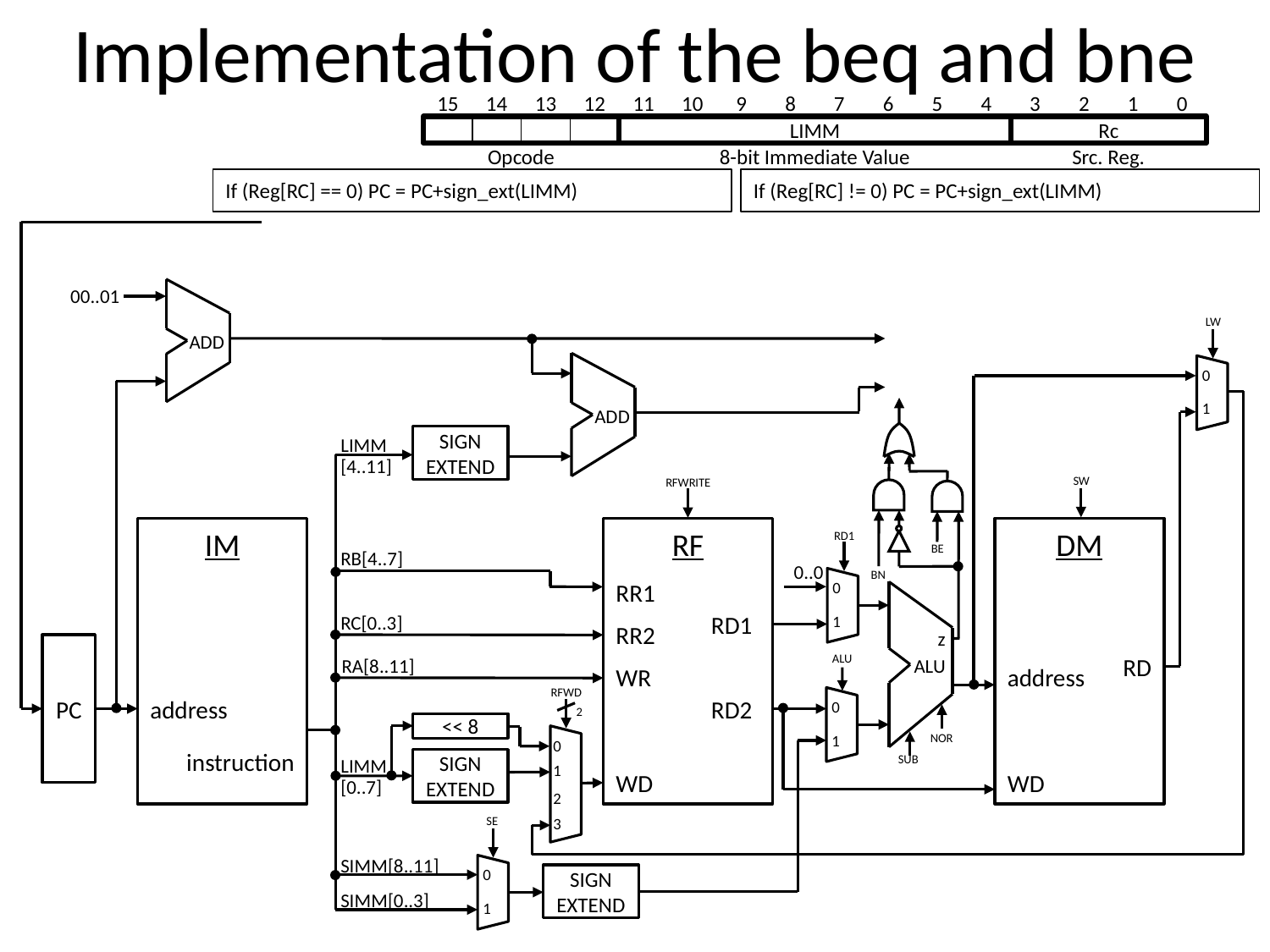

# Implementation of the beq and bne
15
14
13
12
11
10
9
8
7
6
5
4
3
2
1
0

LIMM
Rc
Opcode
8-bit Immediate Value
Src. Reg.
If (Reg[RC] == 0) PC = PC+sign_ext(LIMM)
If (Reg[RC] != 0) PC = PC+sign_ext(LIMM)
00..01
LW
ADD

ADD
0

1

SIGN EXTEND
LIMM
[4..11]
SW
RFWRITE

IM
RF
DM
RD1

BE
RB[4..7]
0..0

BN

RR1
0
z
ALU

RD1
RC[0..3]
1
RR2

PC
RD
ALU
RA[8..11]
WR
address

RFWD
address
RD2
0

2

<< 8

NOR
1
0
instruction
SIGN EXTEND
SUB
LIMM
1
WD
WD

[0..7]
2
SE
3
SIMM[8..11]
SIGN EXTEND
0

SIMM[0..3]
1